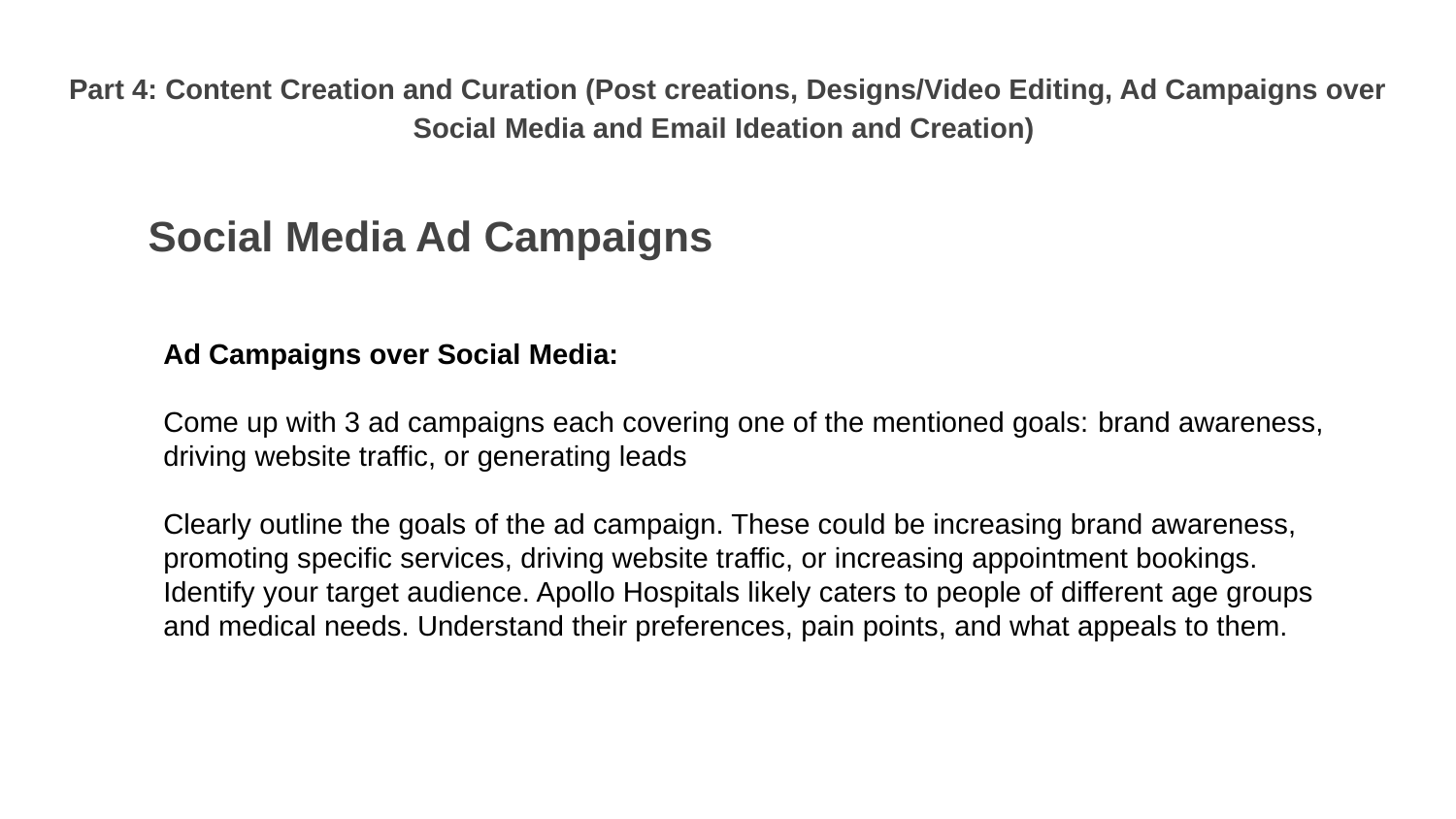

Part 4: Content Creation and Curation (Post creations, Designs/Video Editing, Ad Campaigns over Social Media and Email Ideation and Creation)
Social Media Ad Campaigns

Ad Campaigns over Social Media:

Come up with 3 ad campaigns each covering one of the mentioned goals: brand awareness, driving website traffic, or generating leads

Clearly outline the goals of the ad campaign. These could be increasing brand awareness, promoting specific services, driving website traffic, or increasing appointment bookings.
Identify your target audience. Apollo Hospitals likely caters to people of different age groups and medical needs. Understand their preferences, pain points, and what appeals to them.